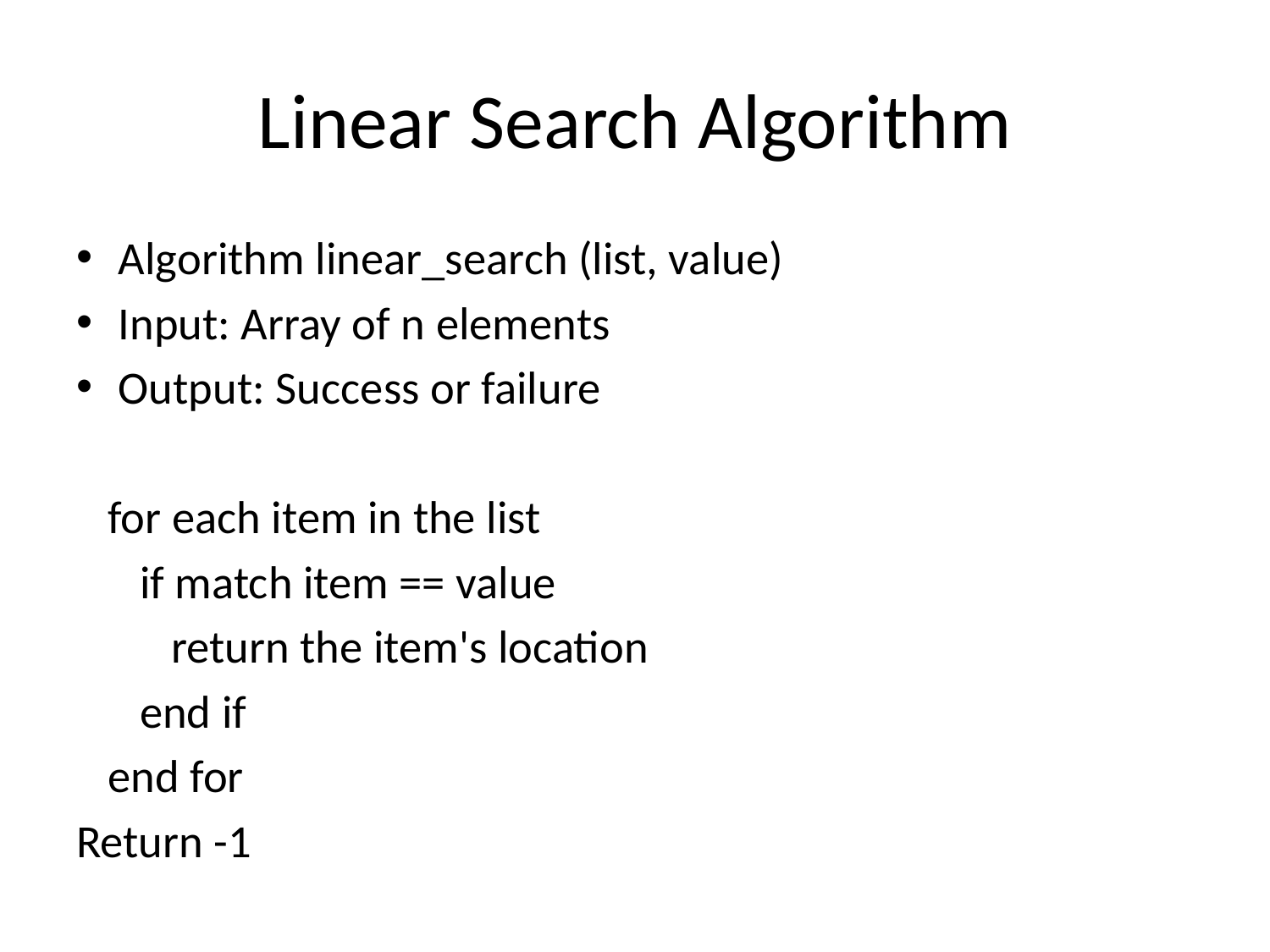

# Linear Search Algorithm
Algorithm linear_search (list, value)
Input: Array of n elements
Output: Success or failure

   for each item in the list
      if match item == value
         return the item's location
      end if
   end for
Return -1